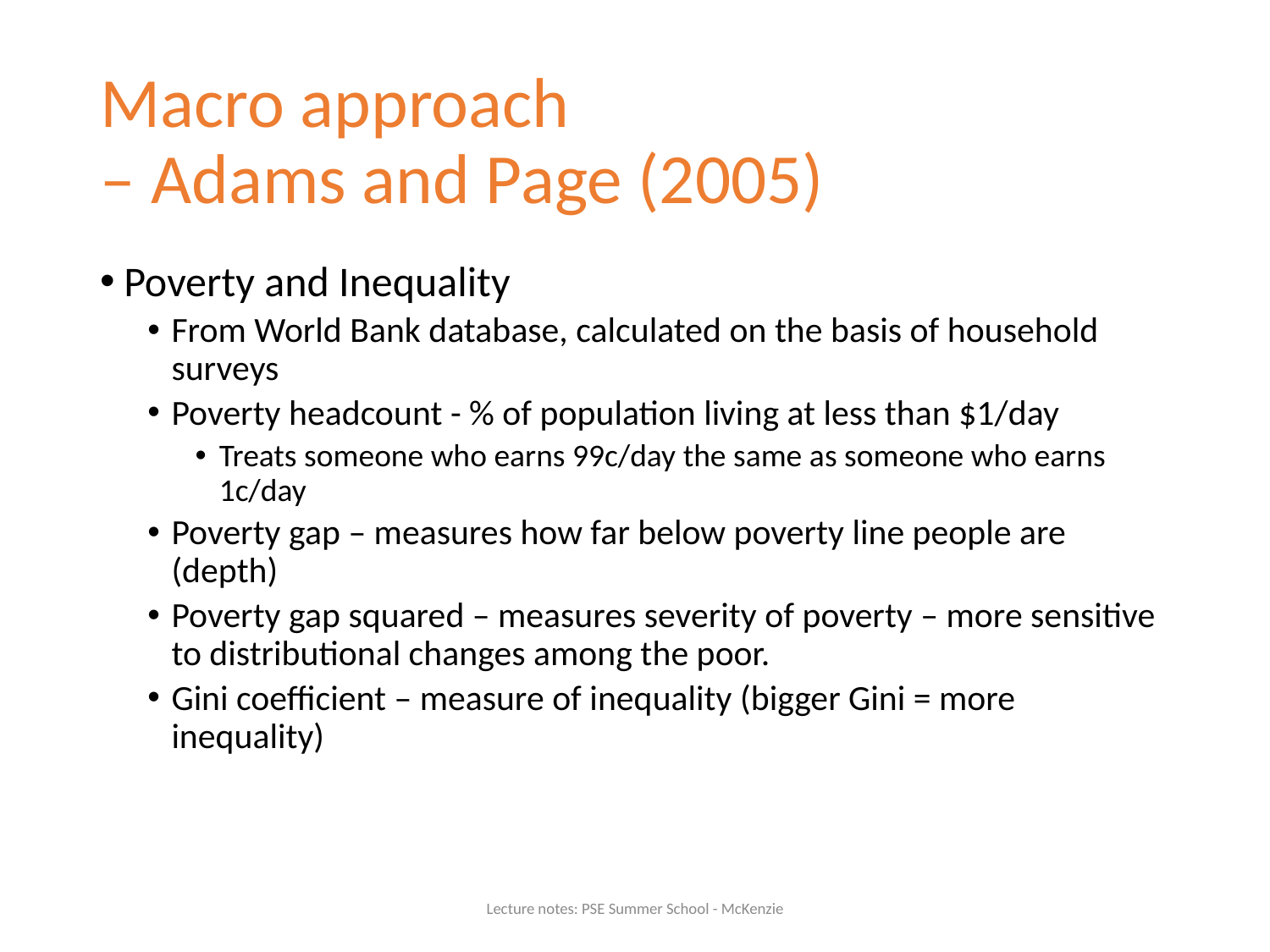

# Macro approach – Adams and Page (2005)
Poverty and Inequality
From World Bank database, calculated on the basis of household surveys
Poverty headcount - % of population living at less than $1/day
Treats someone who earns 99c/day the same as someone who earns 1c/day
Poverty gap – measures how far below poverty line people are (depth)
Poverty gap squared – measures severity of poverty – more sensitive to distributional changes among the poor.
Gini coefficient – measure of inequality (bigger Gini = more inequality)

Lecture notes: PSE Summer School - McKenzie